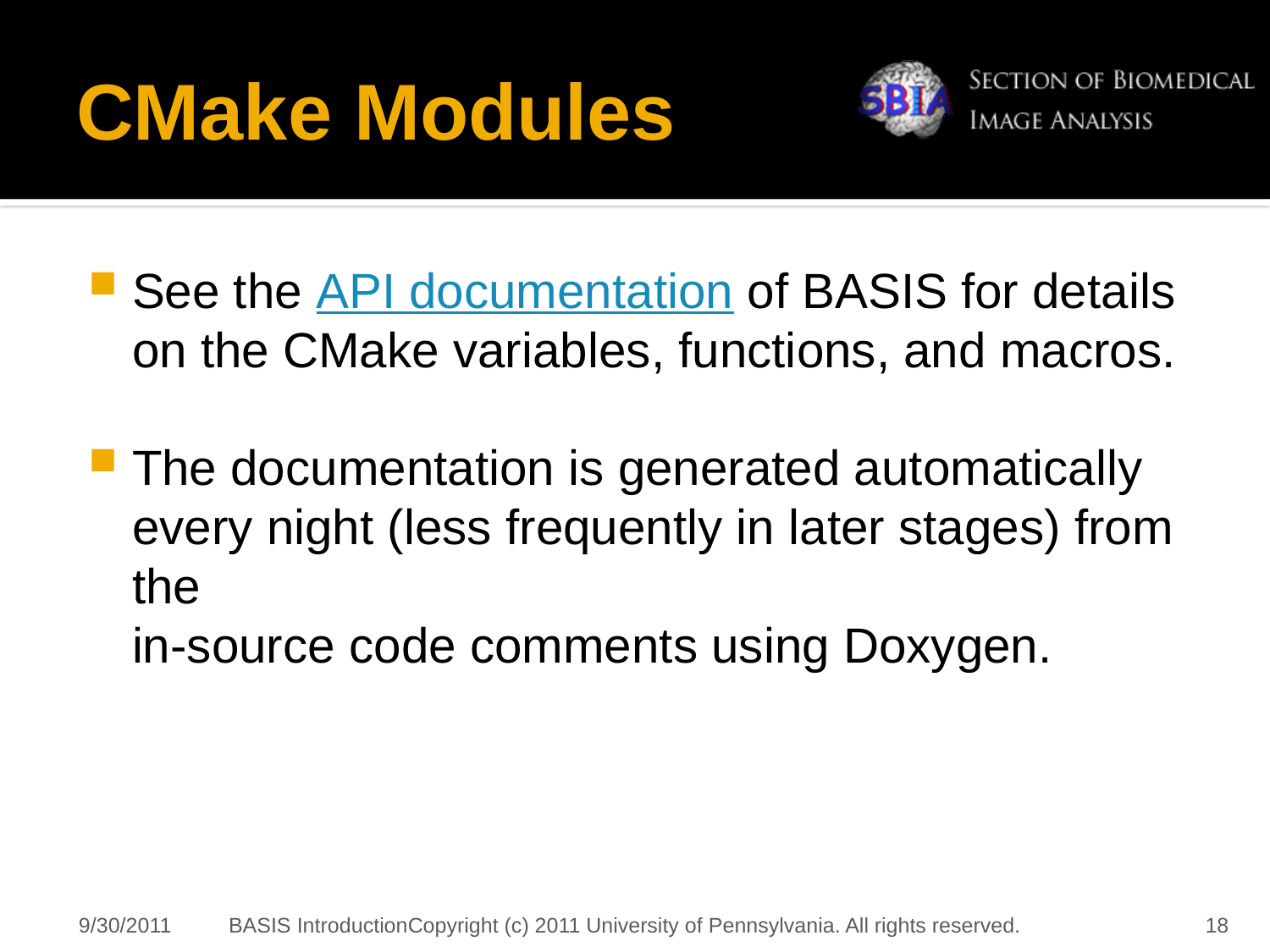

# CMake Modules
See the API documentation of BASIS for details on the CMake variables, functions, and macros.

The documentation is generated automatically every night (less frequently in later stages) from the
in-source code comments using Doxygen.
9/30/2011
BASIS Introduction	Copyright (c) 2011 University of Pennsylvania. All rights reserved.
18